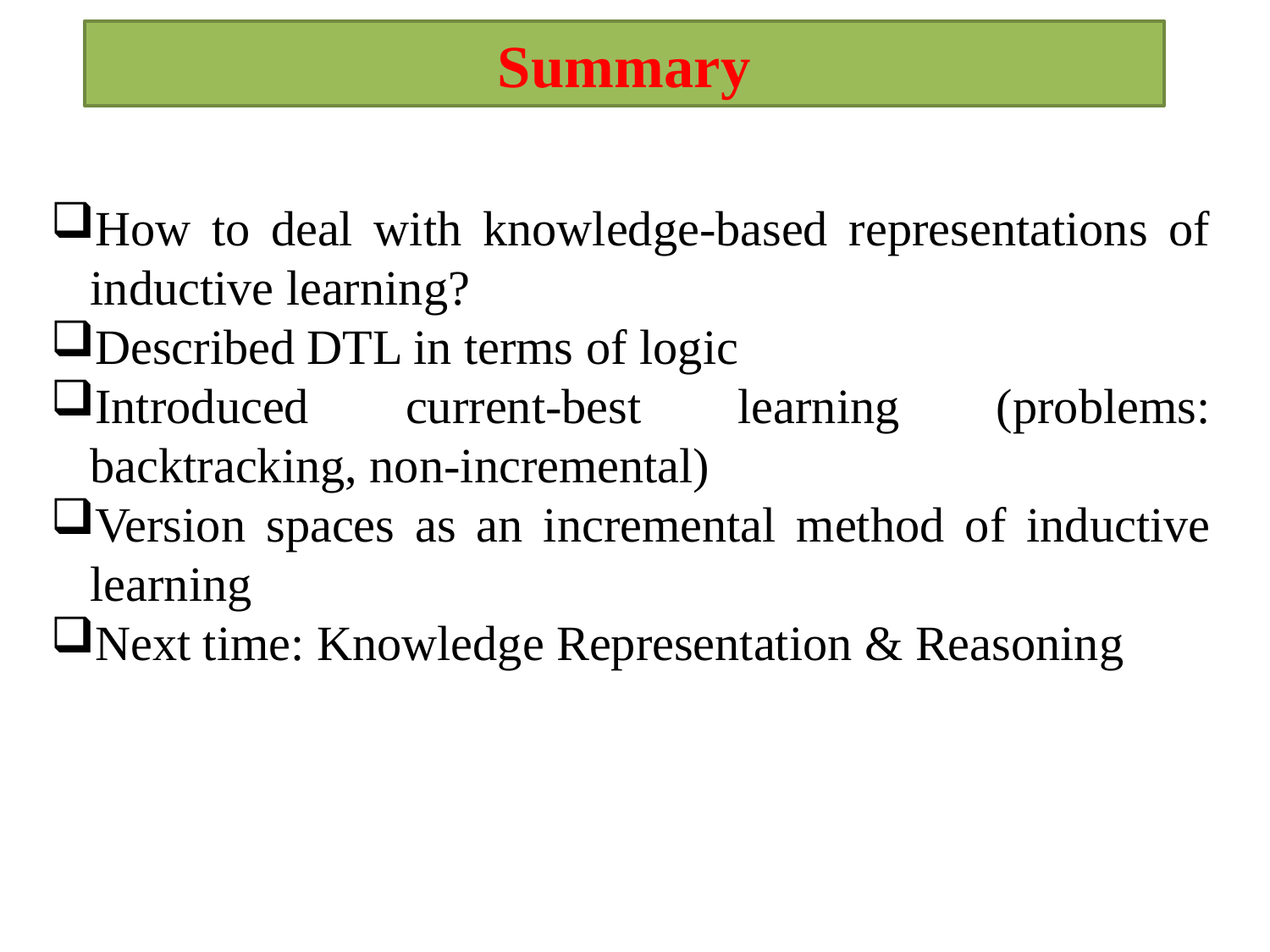

# Summary
How to deal with knowledge-based representations of inductive learning?
Described DTL in terms of logic
Introduced current-best learning (problems: backtracking, non-incremental)
Version spaces as an incremental method of inductive learning
Next time: Knowledge Representation & Reasoning